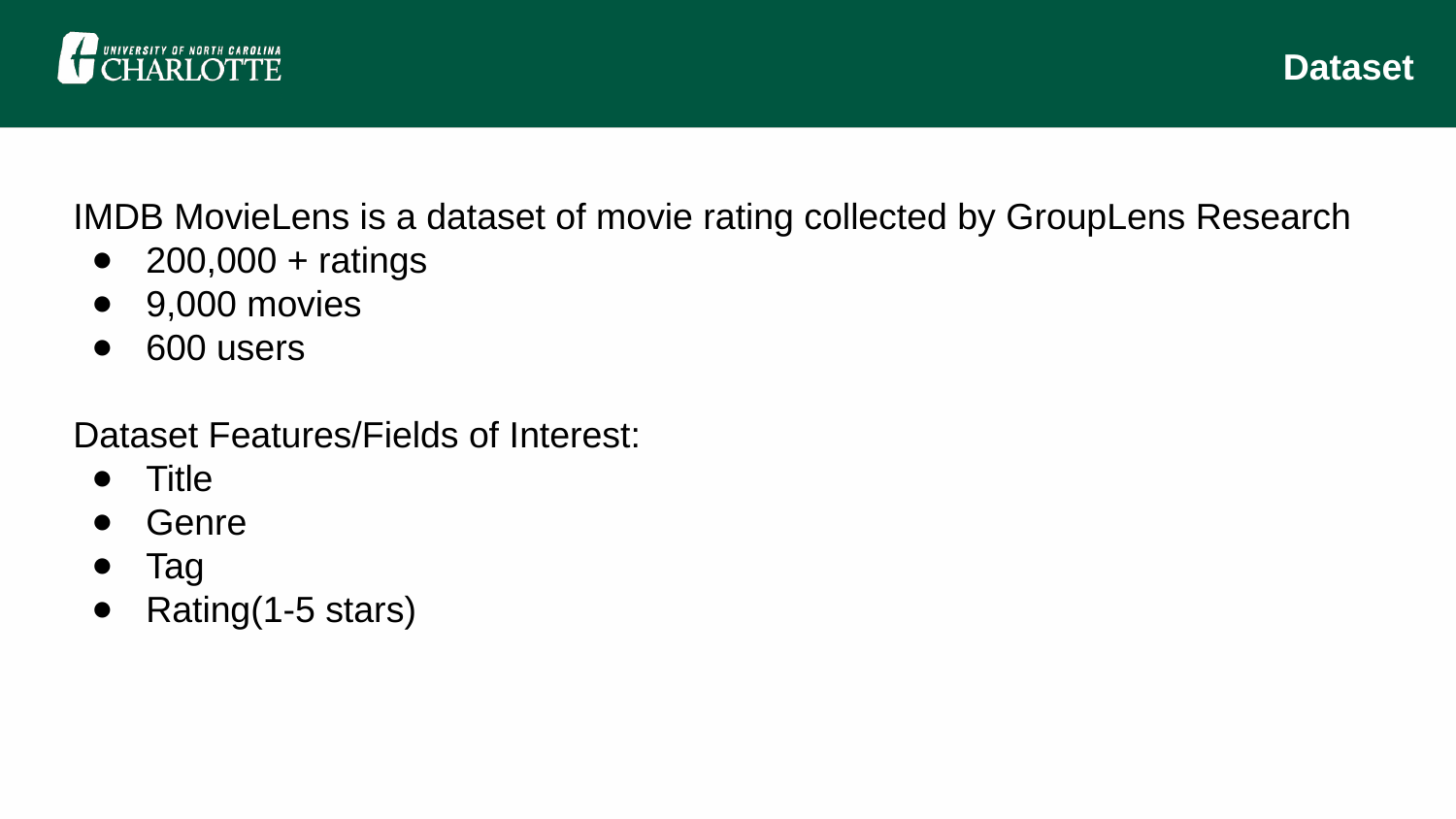

Dataset
IMDB MovieLens is a dataset of movie rating collected by GroupLens Research
200,000 + ratings
9,000 movies
600 users

Dataset Features/Fields of Interest:
Title
Genre
Tag
Rating(1-5 stars)